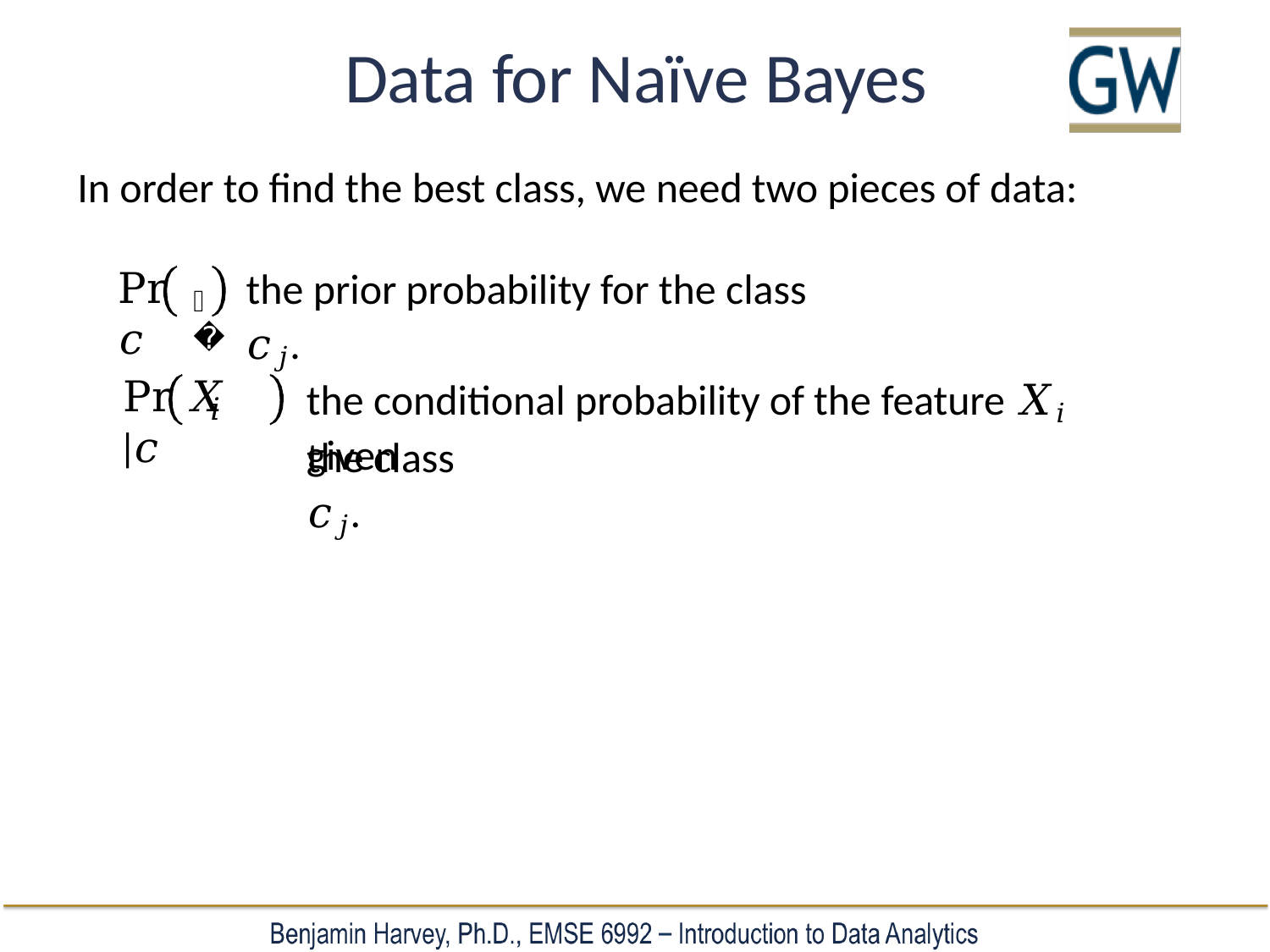

# Data for Naïve Bayes
In order to find the best class, we need two pieces of data:
Pr	𝑐

𝑗
the prior probability for the class 𝑐𝑗.
the conditional probability of the feature 𝑋𝑖 given
Pr	𝑋 |𝑐

𝑖
the class 𝑐𝑗.